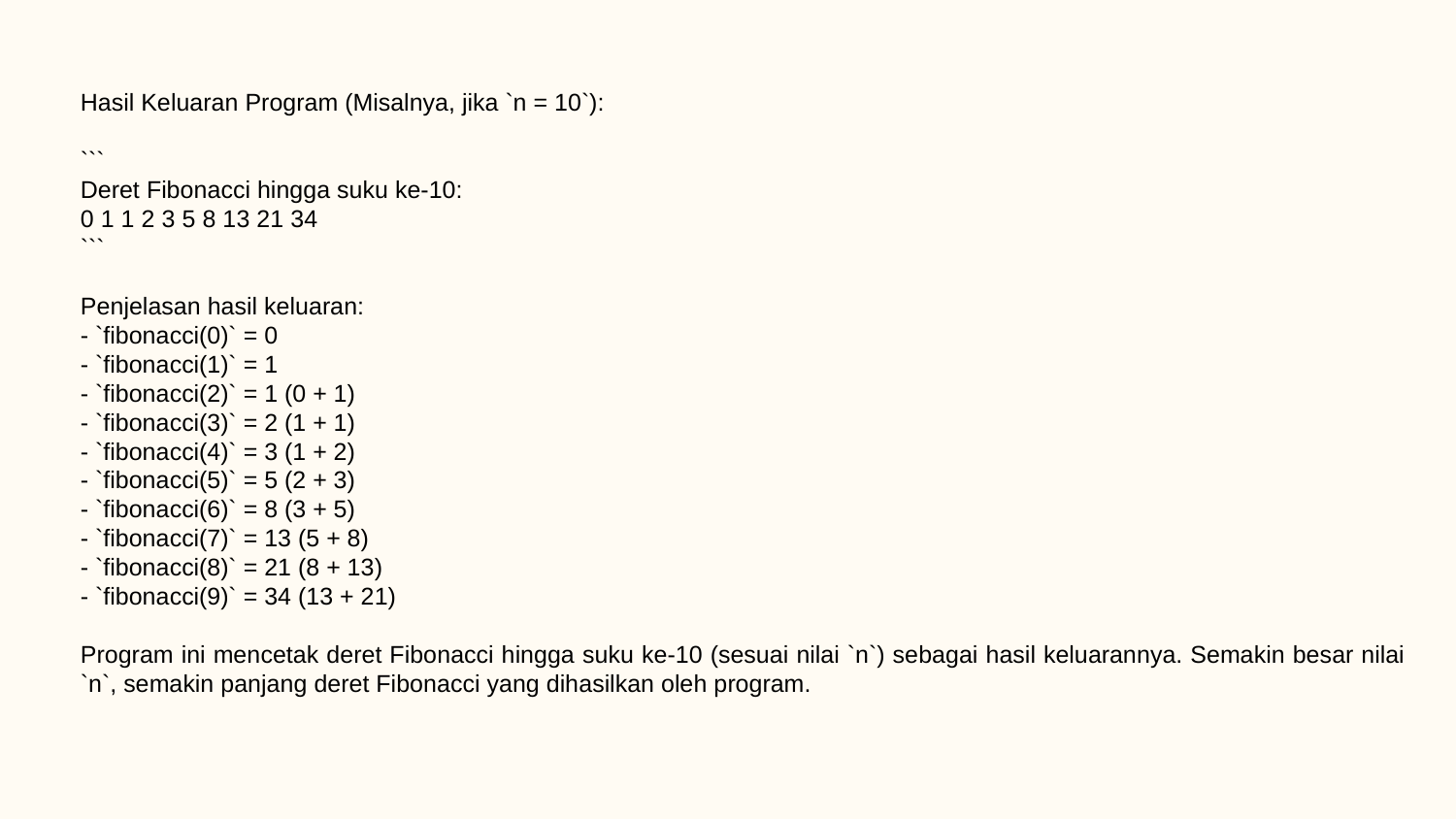

Hasil Keluaran Program (Misalnya, jika `n = 10`):

```
Deret Fibonacci hingga suku ke-10:
0 1 1 2 3 5 8 13 21 34
```

Penjelasan hasil keluaran:
- `fibonacci(0)` = 0
- `fibonacci(1)` = 1
- `fibonacci(2)` = 1 (0 + 1)
- `fibonacci(3)` = 2 (1 + 1)
- `fibonacci(4)` = 3 (1 + 2)
- `fibonacci(5)` = 5 (2 + 3)
- `fibonacci(6)` = 8 (3 + 5)
- `fibonacci(7)` = 13 (5 + 8)
- `fibonacci(8)` = 21 (8 + 13)
- `fibonacci(9)` = 34 (13 + 21)

Program ini mencetak deret Fibonacci hingga suku ke-10 (sesuai nilai `n`) sebagai hasil keluarannya. Semakin besar nilai `n`, semakin panjang deret Fibonacci yang dihasilkan oleh program.